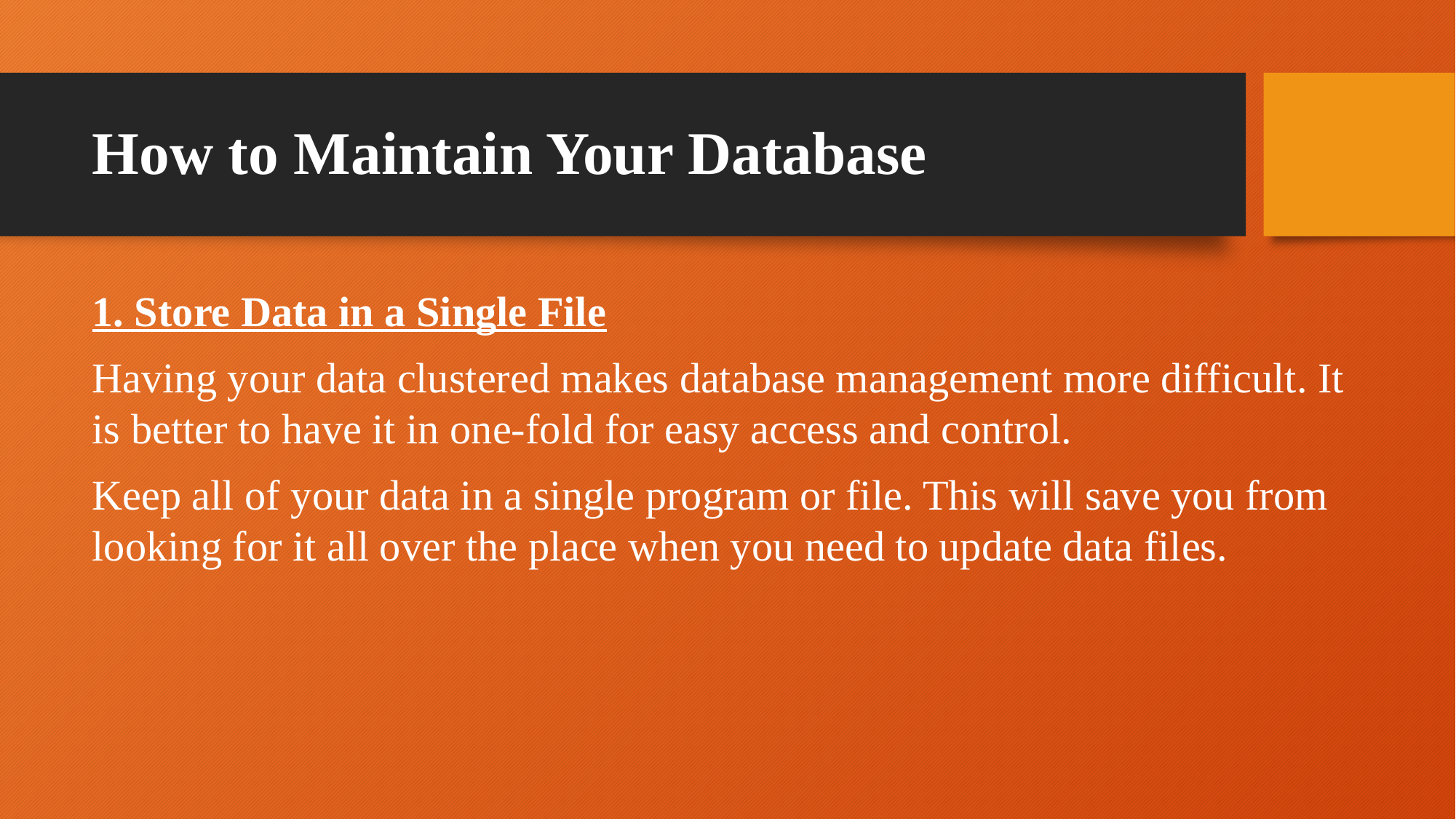

# How to Maintain Your Database
1. Store Data in a Single File
Having your data clustered makes database management more difficult. It is better to have it in one-fold for easy access and control.
Keep all of your data in a single program or file. This will save you from looking for it all over the place when you need to update data files.